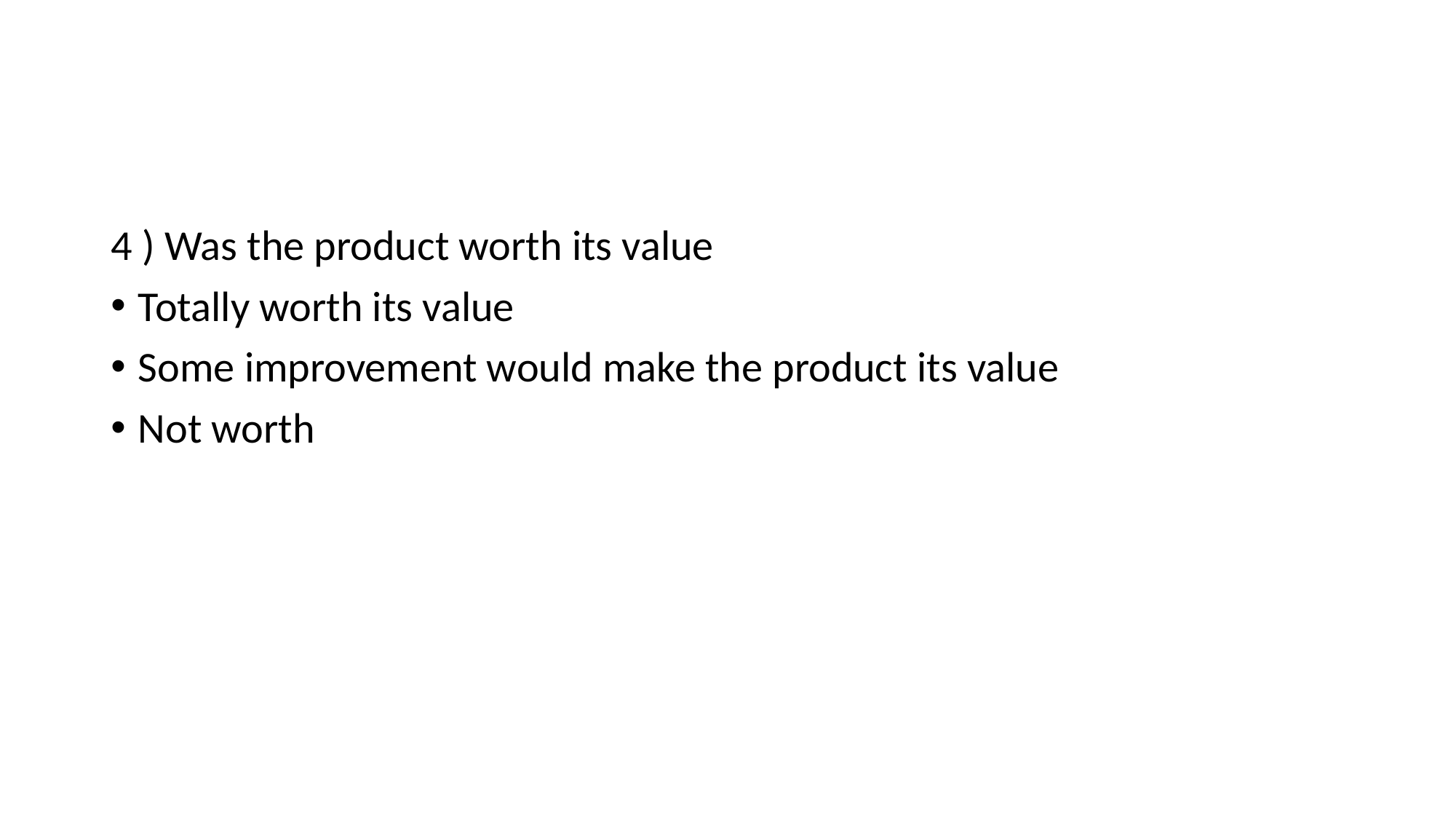

4 ) Was the product worth its value
Totally worth its value
Some improvement would make the product its value
Not worth